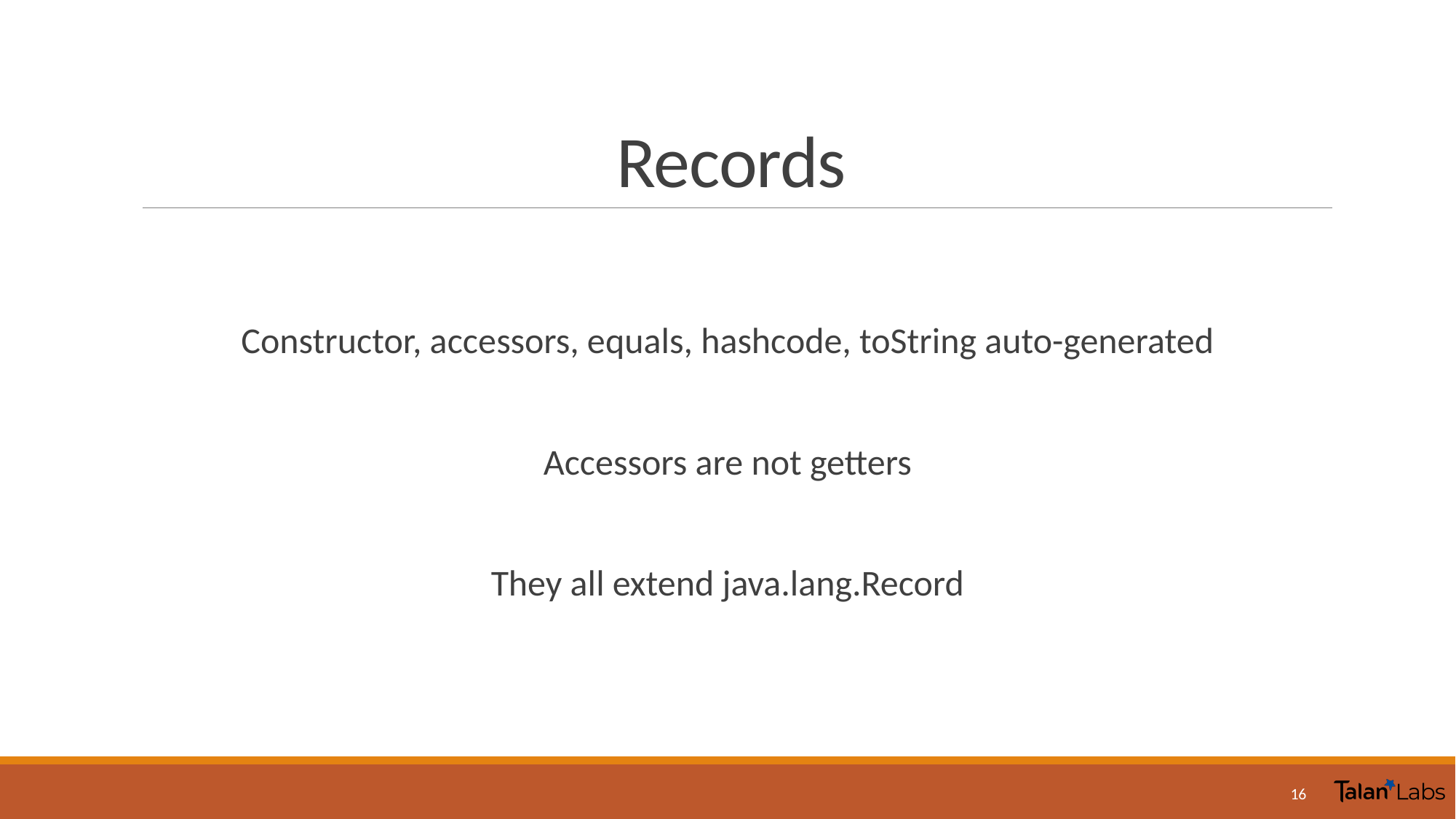

# Records
Constructor, accessors, equals, hashcode, toString auto-generated

Accessors are not getters

They all extend java.lang.Record

16